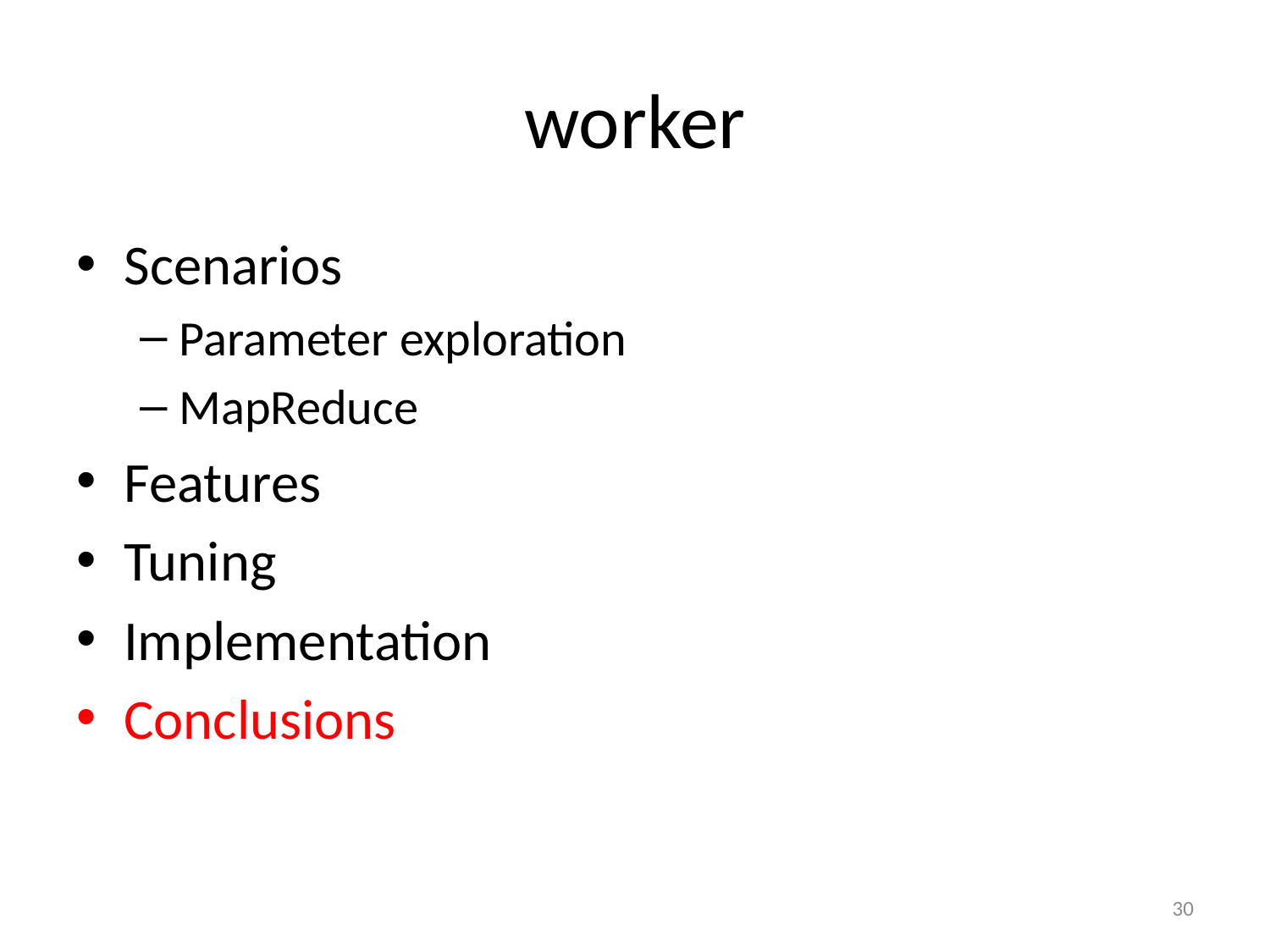

# worker
Scenarios
Parameter exploration
MapReduce
Features
Tuning
Implementation
Conclusions
30